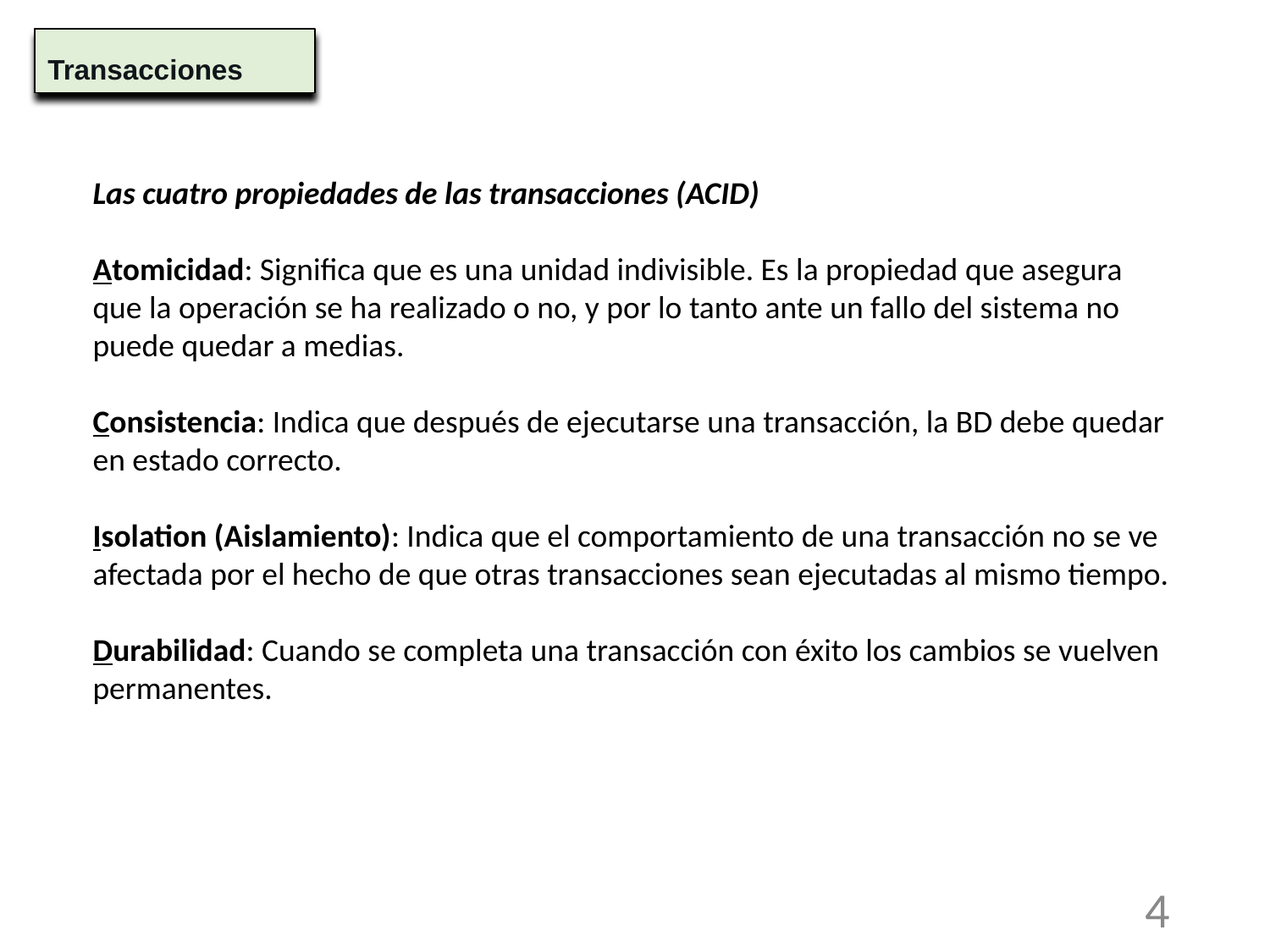

Transacciones
Las cuatro propiedades de las transacciones (ACID)

Atomicidad: Significa que es una unidad indivisible. Es la propiedad que asegura que la operación se ha realizado o no, y por lo tanto ante un fallo del sistema no puede quedar a medias.

Consistencia: Indica que después de ejecutarse una transacción, la BD debe quedar en estado correcto.

Isolation (Aislamiento): Indica que el comportamiento de una transacción no se ve afectada por el hecho de que otras transacciones sean ejecutadas al mismo tiempo.

Durabilidad: Cuando se completa una transacción con éxito los cambios se vuelven permanentes.
4